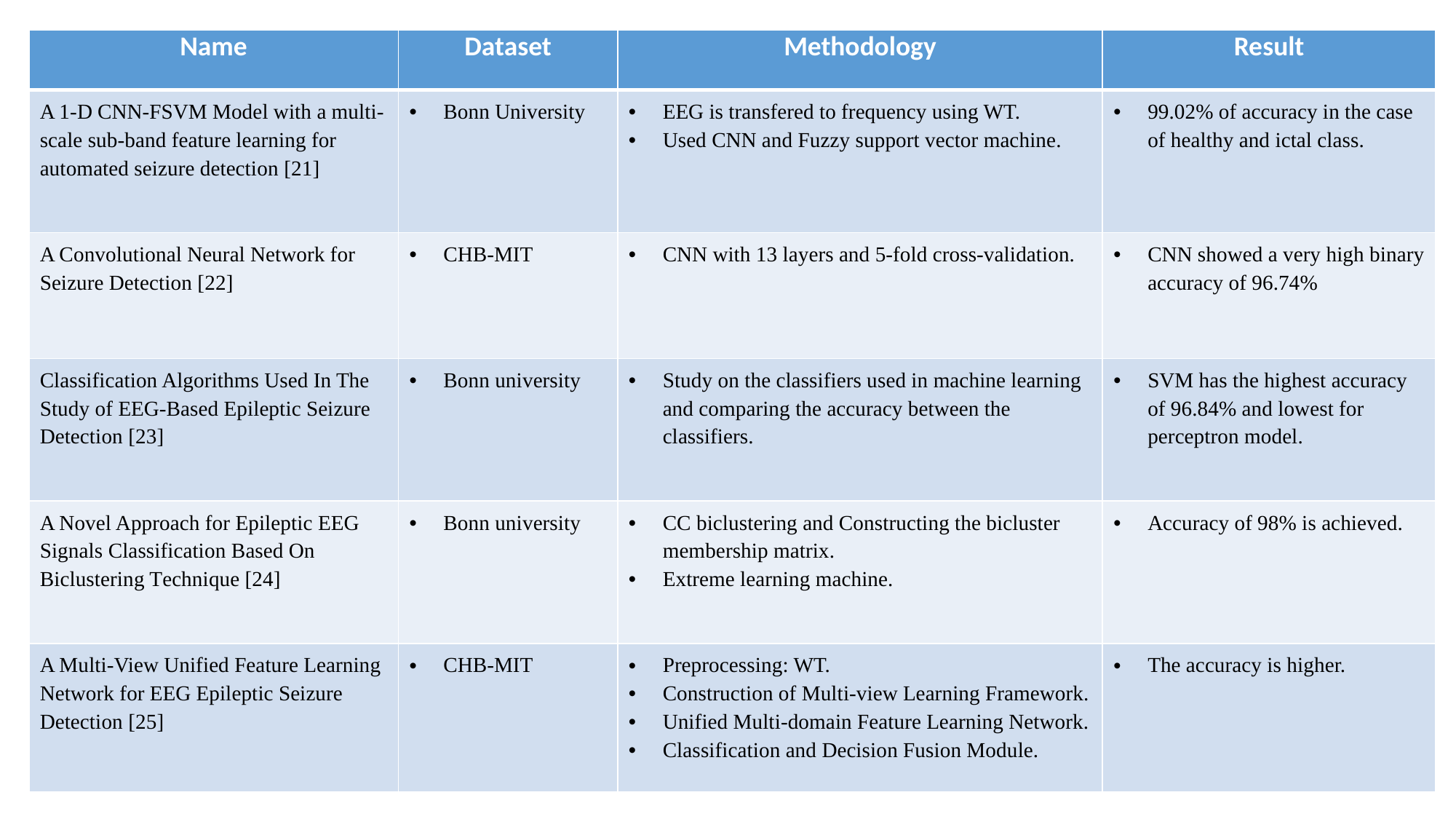

| Name | Dataset | Methodology | Result |
| --- | --- | --- | --- |
| A 1-D CNN-FSVM Model with a multi-scale sub-band feature learning for automated seizure detection [21] | Bonn University | EEG is transfered to frequency using WT. Used CNN and Fuzzy support vector machine. | 99.02% of accuracy in the case of healthy and ictal class. |
| A Convolutional Neural Network for Seizure Detection [22] | CHB-MIT | CNN with 13 layers and 5-fold cross-validation. | CNN showed a very high binary accuracy of 96.74% |
| Classification Algorithms Used In The Study of EEG-Based Epileptic Seizure Detection [23] | Bonn university | Study on the classifiers used in machine learning and comparing the accuracy between the classifiers. | SVM has the highest accuracy of 96.84% and lowest for perceptron model. |
| A Novel Approach for Epileptic EEG Signals Classification Based On Biclustering Technique [24] | Bonn university | CC biclustering and Constructing the bicluster membership matrix. Extreme learning machine. | Accuracy of 98% is achieved. |
| A Multi-View Unified Feature Learning Network for EEG Epileptic Seizure Detection [25] | CHB-MIT | Preprocessing: WT. Construction of Multi-view Learning Framework. Unified Multi-domain Feature Learning Network. Classification and Decision Fusion Module. | The accuracy is higher. |